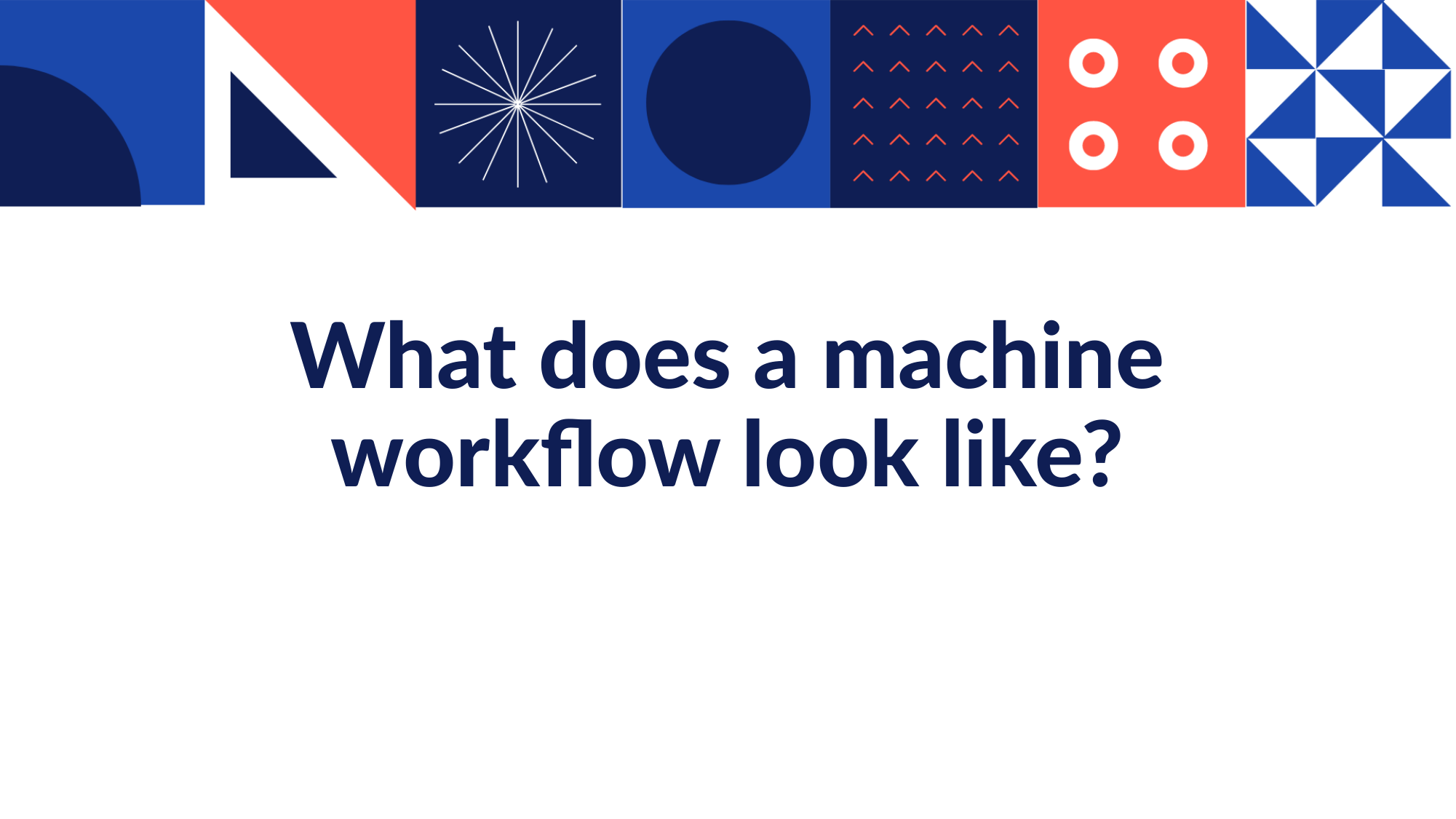

# What does a machine workflow look like?